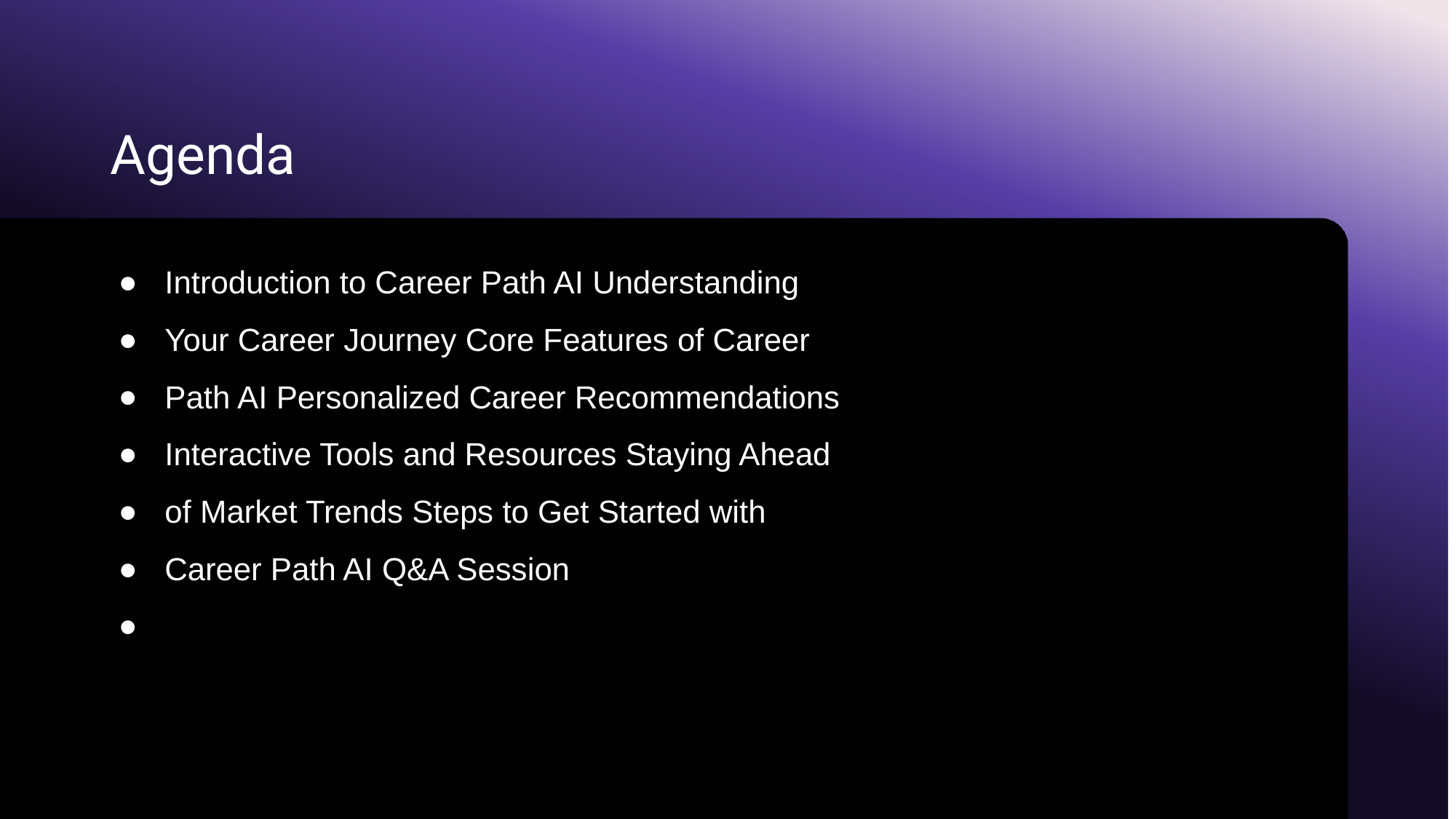

Agenda
● ● ● ● ● ● ●
Introduction to Career Path AI Understanding Your Career Journey Core Features of Career Path AI Personalized Career Recommendations Interactive Tools and Resources Staying Ahead of Market Trends Steps to Get Started with Career Path AI Q&A Session